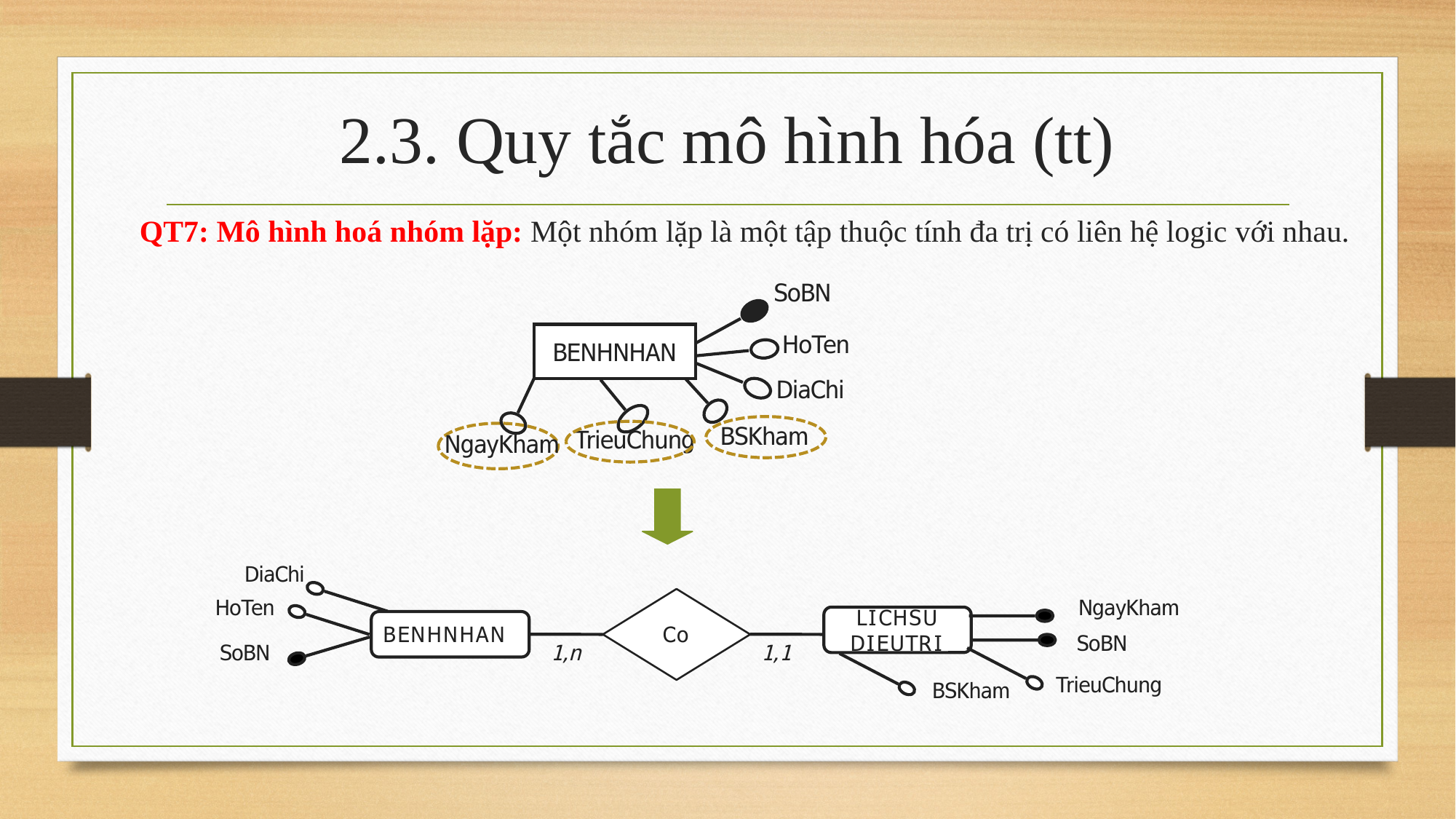

# 2.3. Quy tắc mô hình hóa (tt)
QT7: Mô hình hoá nhóm lặp: Một nhóm lặp là một tập thuộc tính đa trị có liên hệ logic với nhau.

SoBN

BENHNHAN
HoTen

BSKham

TrieuChung
NgayKham
DiaChi

DiaChi
HoTen

Co
LICHSU
DIEUTRI

BENHNHAN
1,1
1,n
NgayKham

SoBN
SoBN

TrieuChung

BSKham